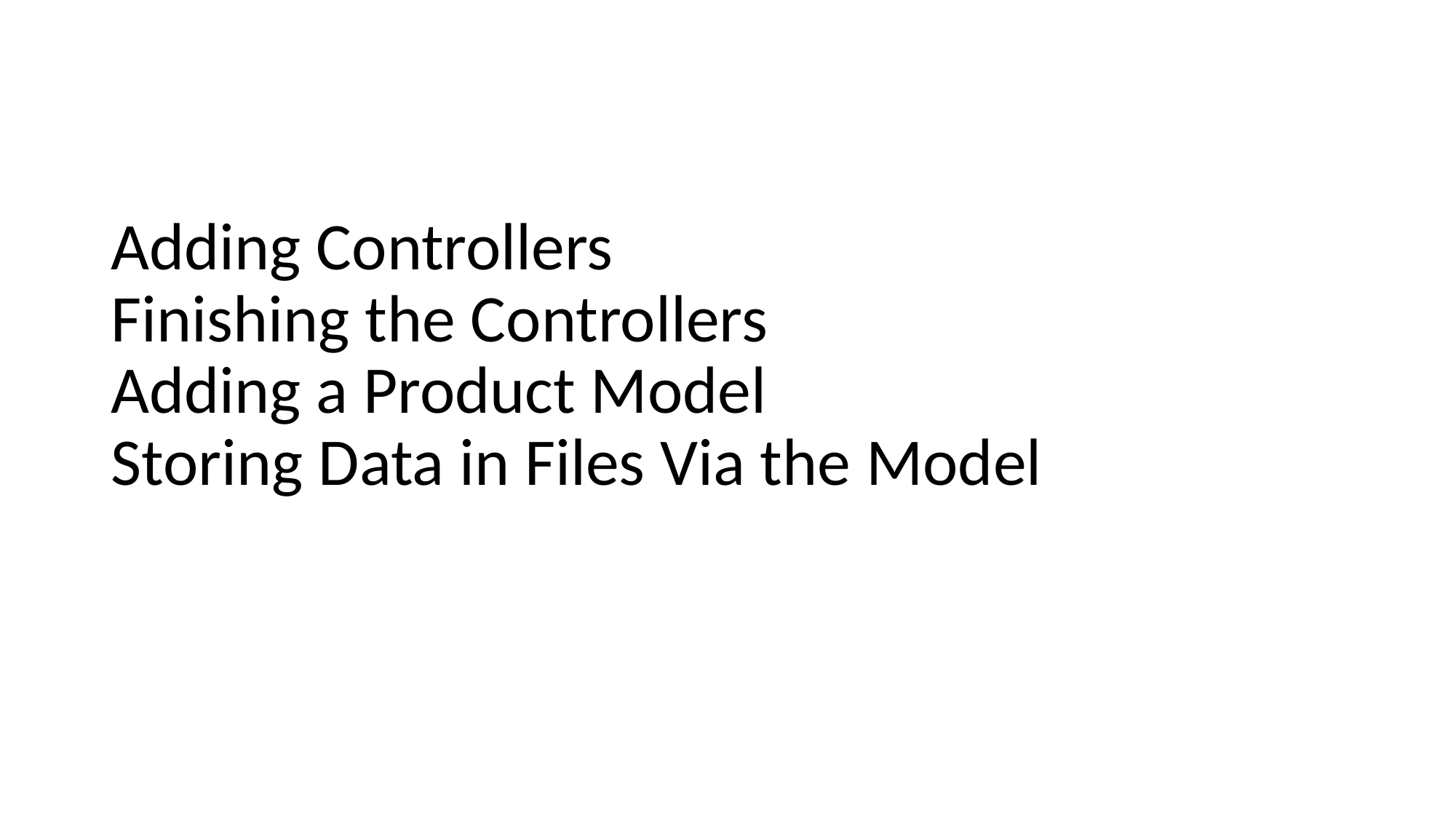

# Adding Controllers Finishing the Controllers Adding a Product Model Storing Data in Files Via the Model